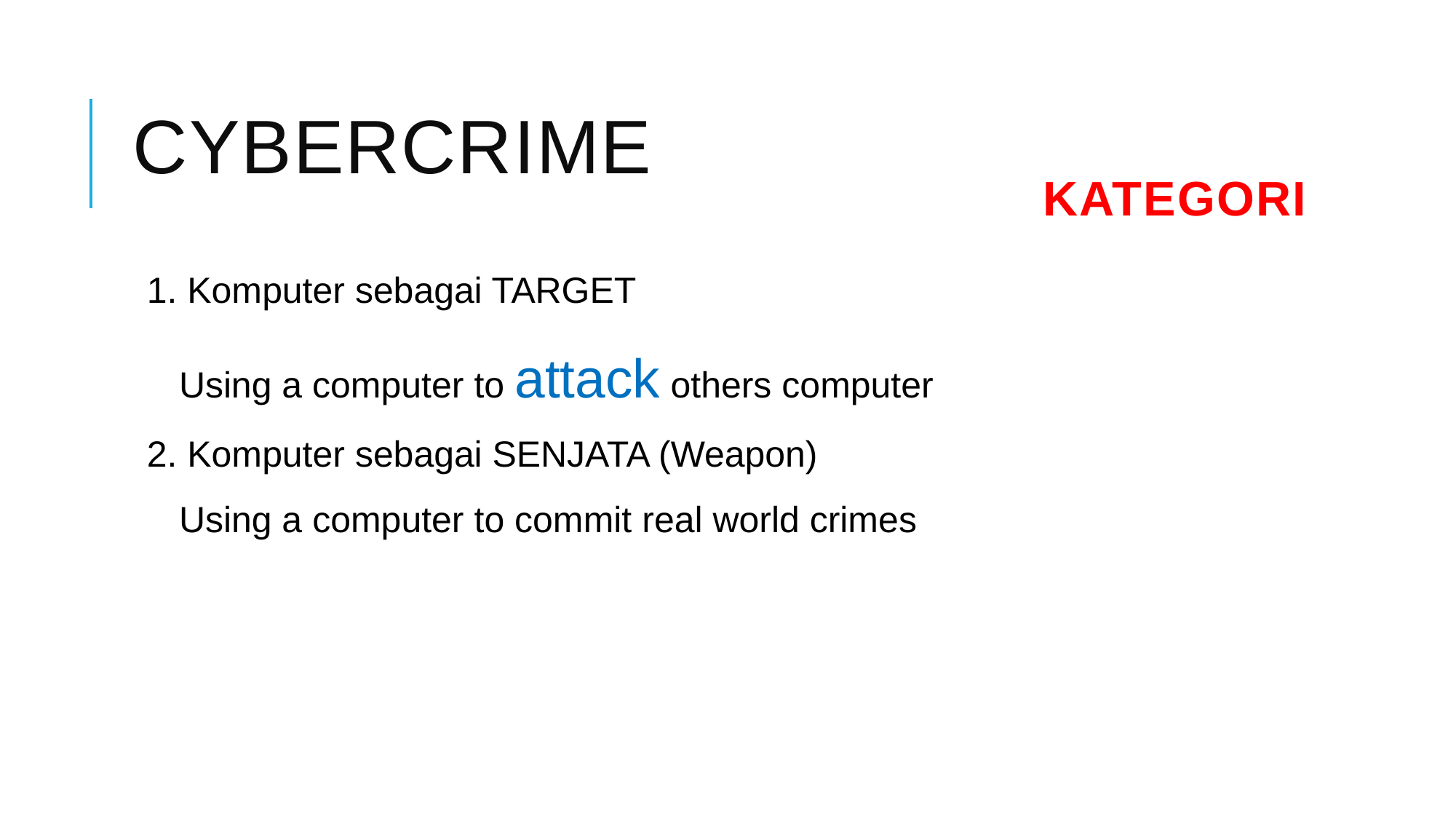

# cybercrime
KATEGORI
1. Komputer sebagai TARGET
Using a computer to attack others computer
2. Komputer sebagai SENJATA (Weapon)
Using a computer to commit real world crimes